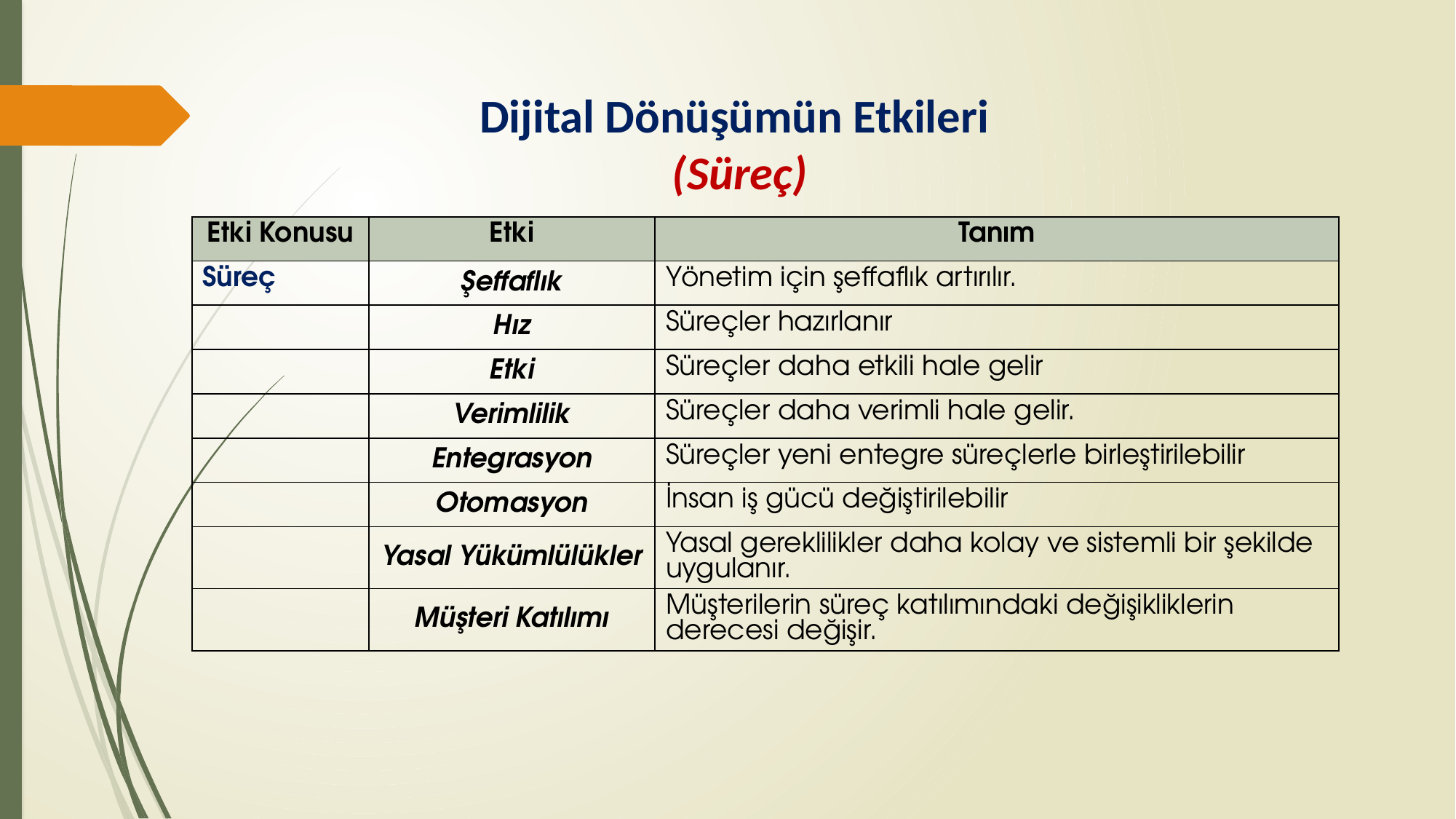

# Dijital Dönüşümün Etkileri (Süreç)
| Etki Konusu | Etki | Tanım |
| --- | --- | --- |
| Süreç | Şeffaflık | Yönetim için şeffaflık artırılır. |
|  | Hız | Süreçler hazırlanır |
|  | Etki | Süreçler daha etkili hale gelir |
|  | Verimlilik | Süreçler daha verimli hale gelir. |
|  | Entegrasyon | Süreçler yeni entegre süreçlerle birleştirilebilir |
|  | Otomasyon | İnsan iş gücü değiştirilebilir |
|  | Yasal Yükümlülükler | Yasal gereklilikler daha kolay ve sistemli bir şekilde uygulanır. |
|  | Müşteri Katılımı | Müşterilerin süreç katılımındaki değişikliklerin derecesi değişir. |